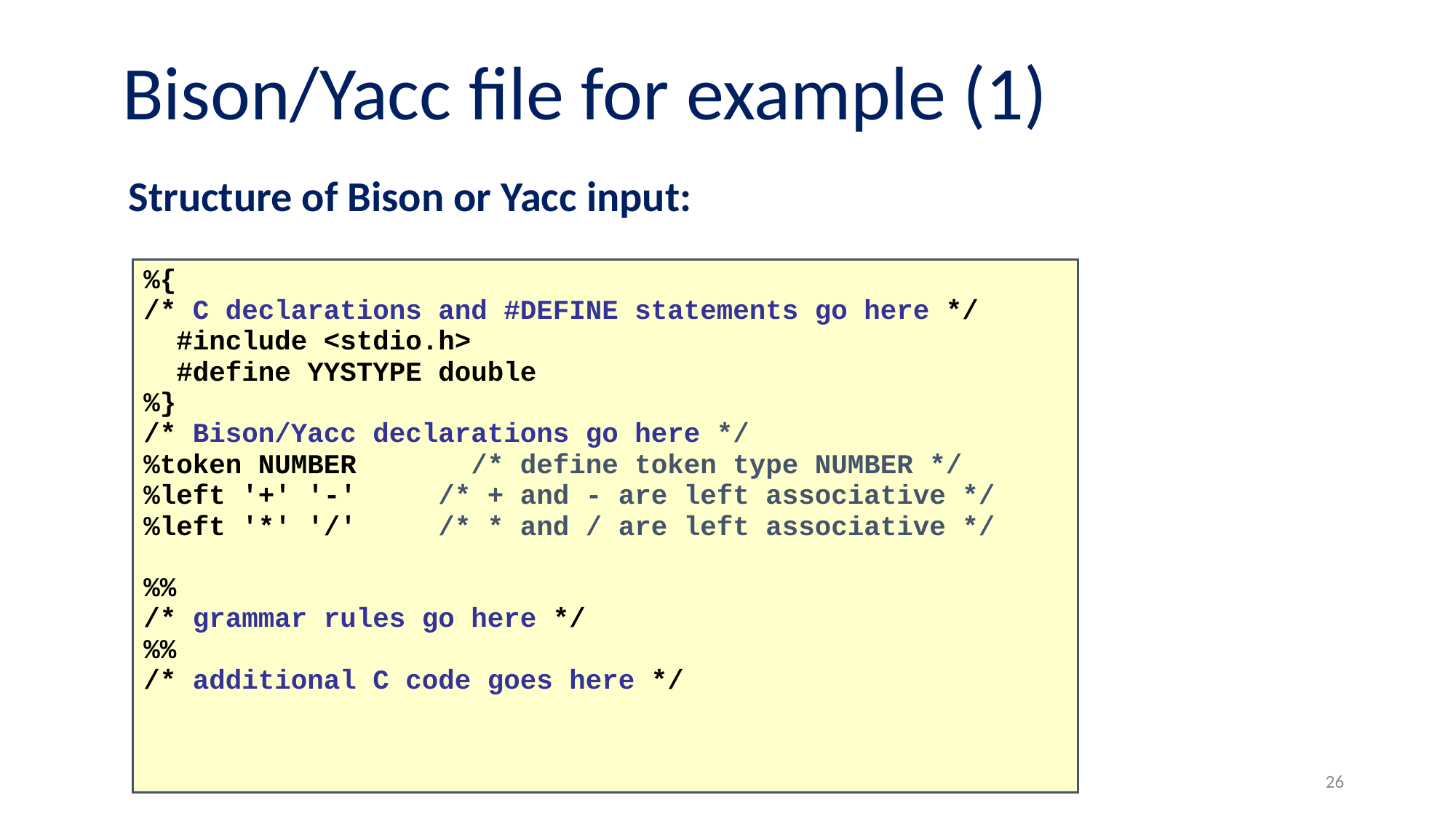

# Bison/Yacc file for example (1)
Structure of Bison or Yacc input:
%{
/* C declarations and #DEFINE statements go here */
  #include <stdio.h>
  #define YYSTYPE double
%}
/* Bison/Yacc declarations go here */
%token NUMBER	     /* define token type NUMBER */
%left '+' '-'     /* + and - are left associative */
%left '*' '/'     /* * and / are left associative */

%%
/* grammar rules go here */
%%
/* additional C code goes here */
26